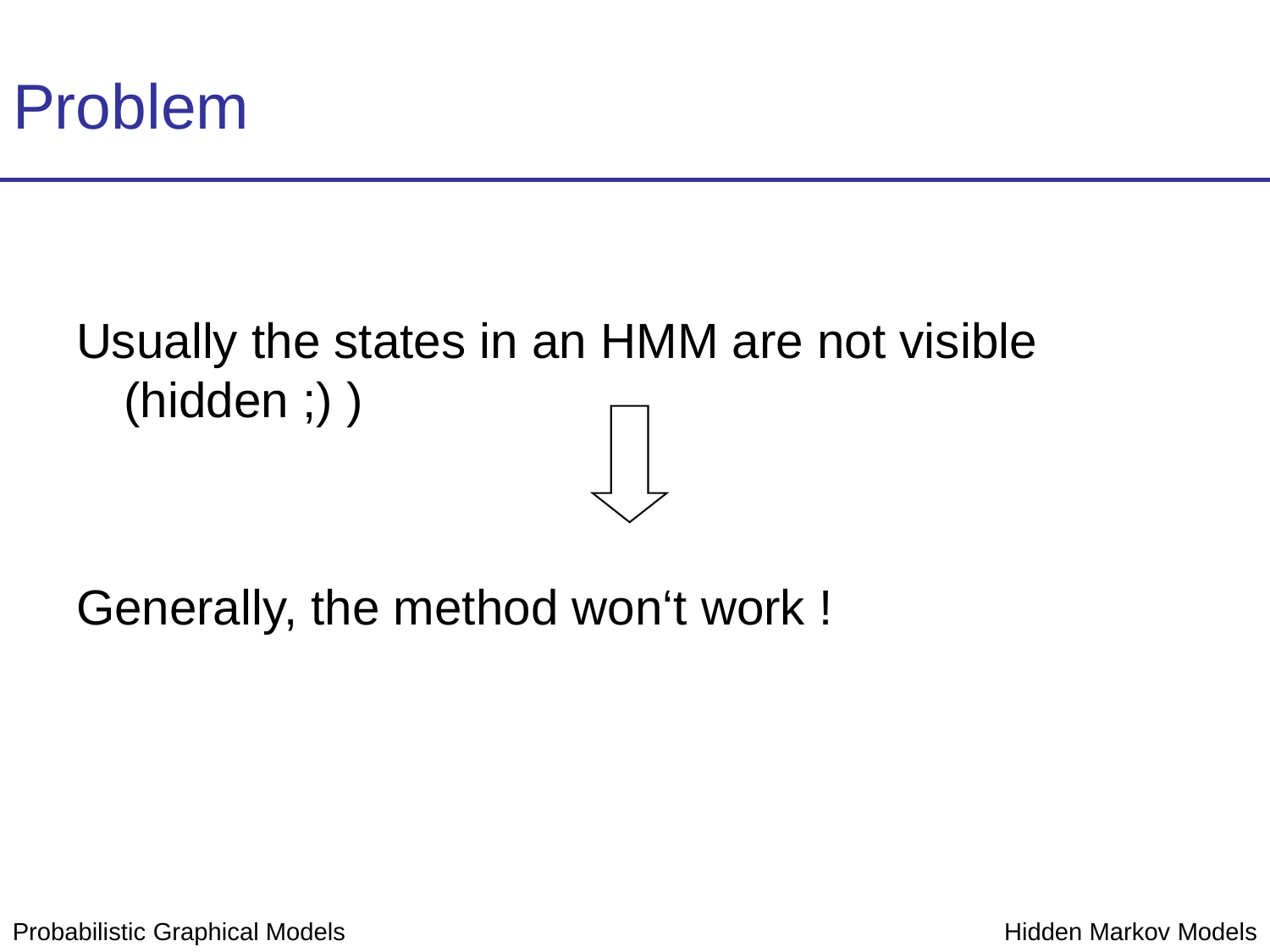

# Problem

Usually the states in an HMM are not visible (hidden ;) )

Generally, the method won‘t work !